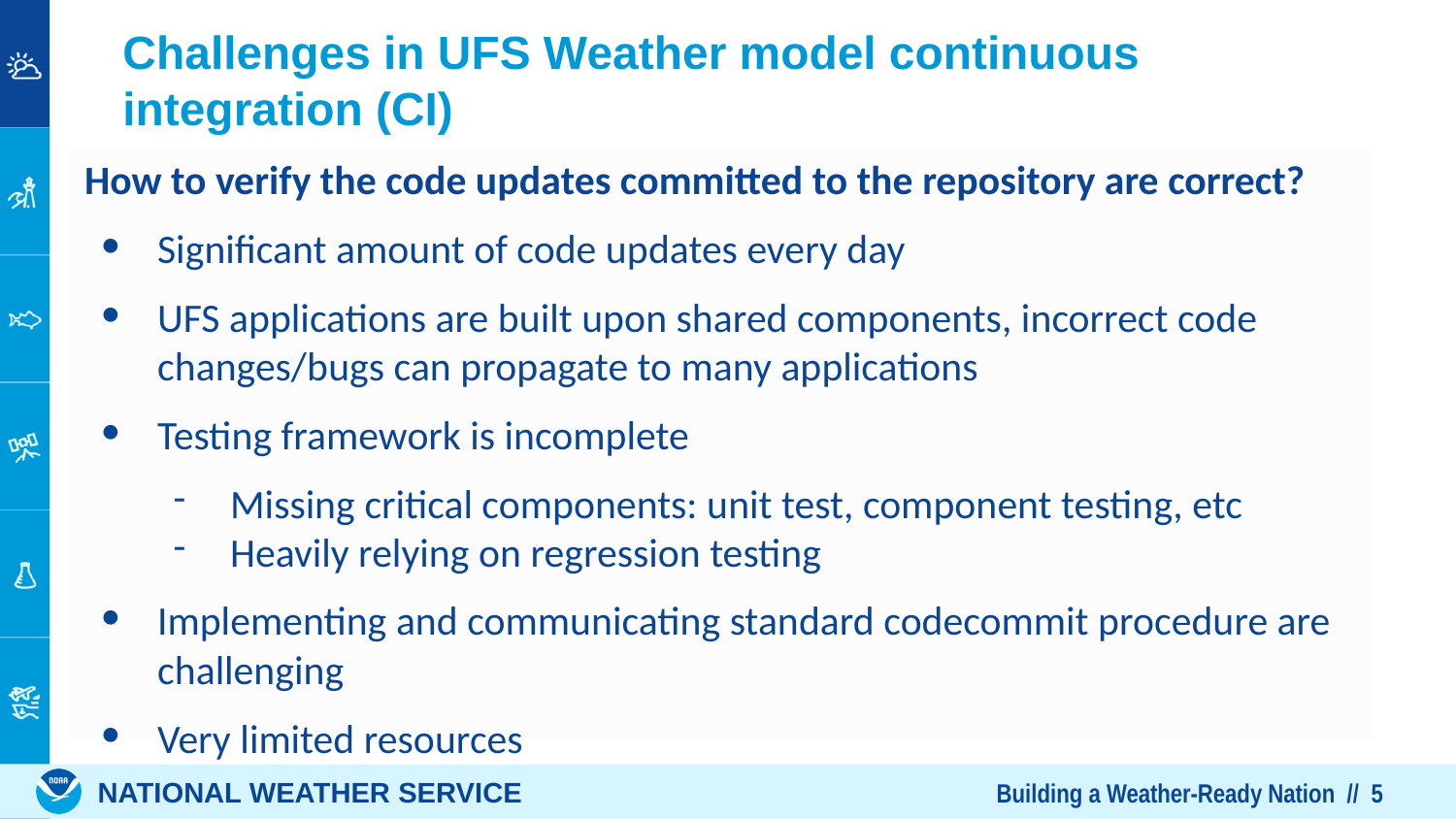

# Challenges in UFS Weather model continuous integration (CI)
How to verify the code updates committed to the repository are correct?
Significant amount of code updates every day
UFS applications are built upon shared components, incorrect code changes/bugs can propagate to many applications
Testing framework is incomplete
Missing critical components: unit test, component testing, etc
Heavily relying on regression testing
Implementing and communicating standard codecommit procedure are challenging
Very limited resources